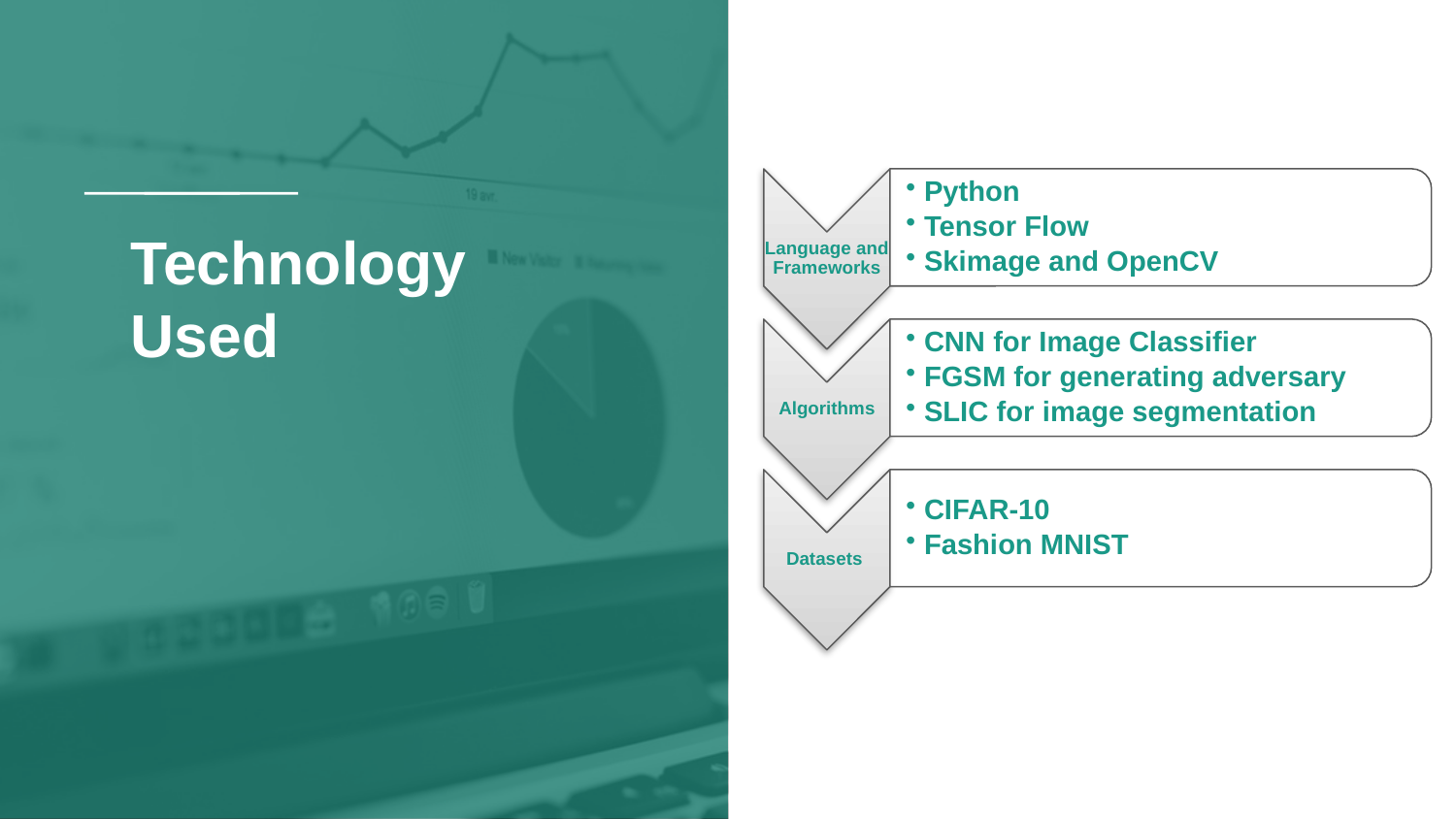

Language and Frameworks
Python
Tensor Flow
Skimage and OpenCV
Algorithms
CNN for Image Classifier
FGSM for generating adversary
SLIC for image segmentation
Datasets
CIFAR-10
Fashion MNIST
# Technology Used